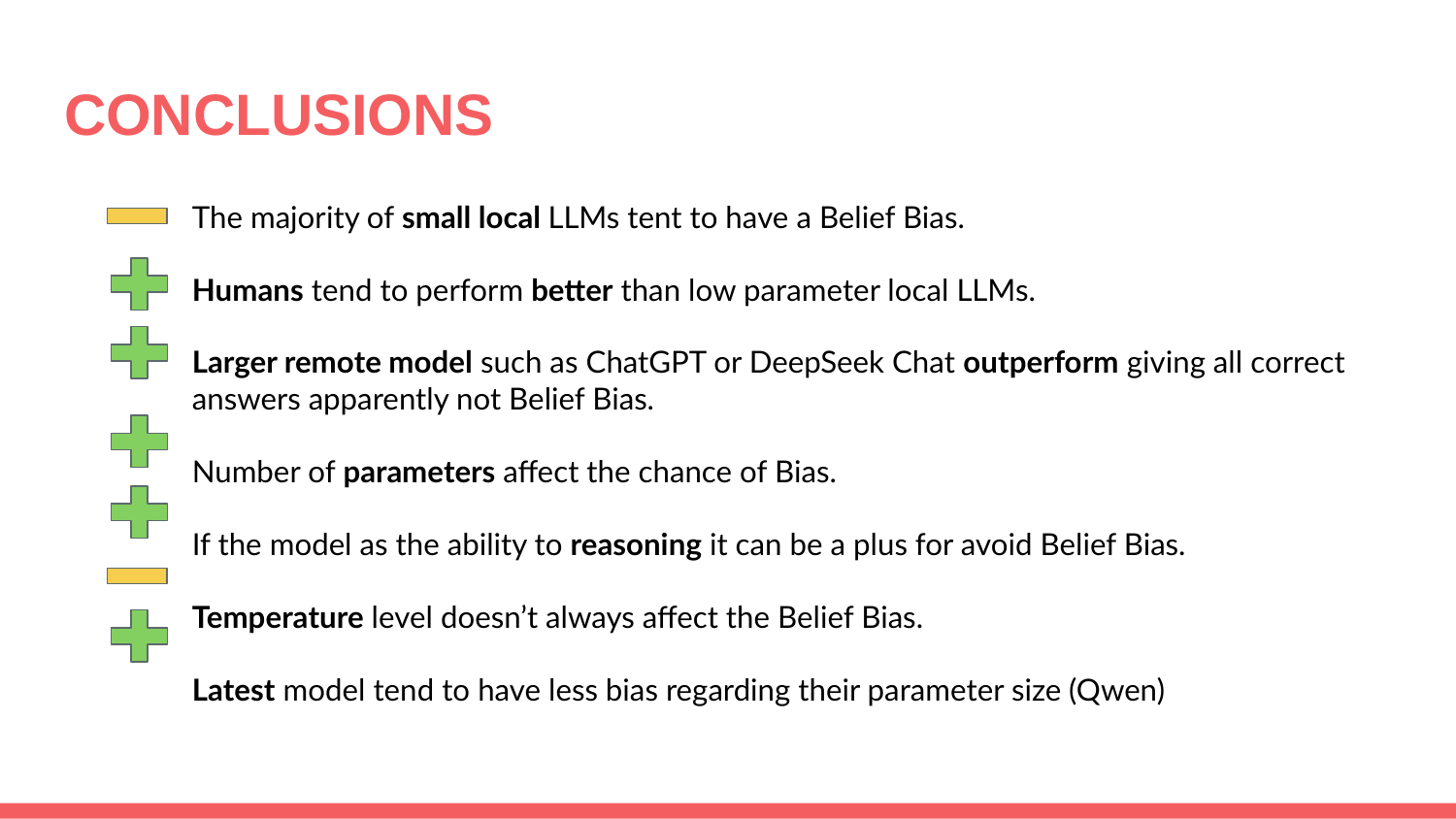

# CONCLUSIONS

The majority of small local LLMs tent to have a Belief Bias.

Humans tend to perform better than low parameter local LLMs.

Larger remote model such as ChatGPT or DeepSeek Chat outperform giving all correct answers apparently not Belief Bias.

Number of parameters affect the chance of Bias.

If the model as the ability to reasoning it can be a plus for avoid Belief Bias.

Temperature level doesn’t always affect the Belief Bias.

Latest model tend to have less bias regarding their parameter size (Qwen)